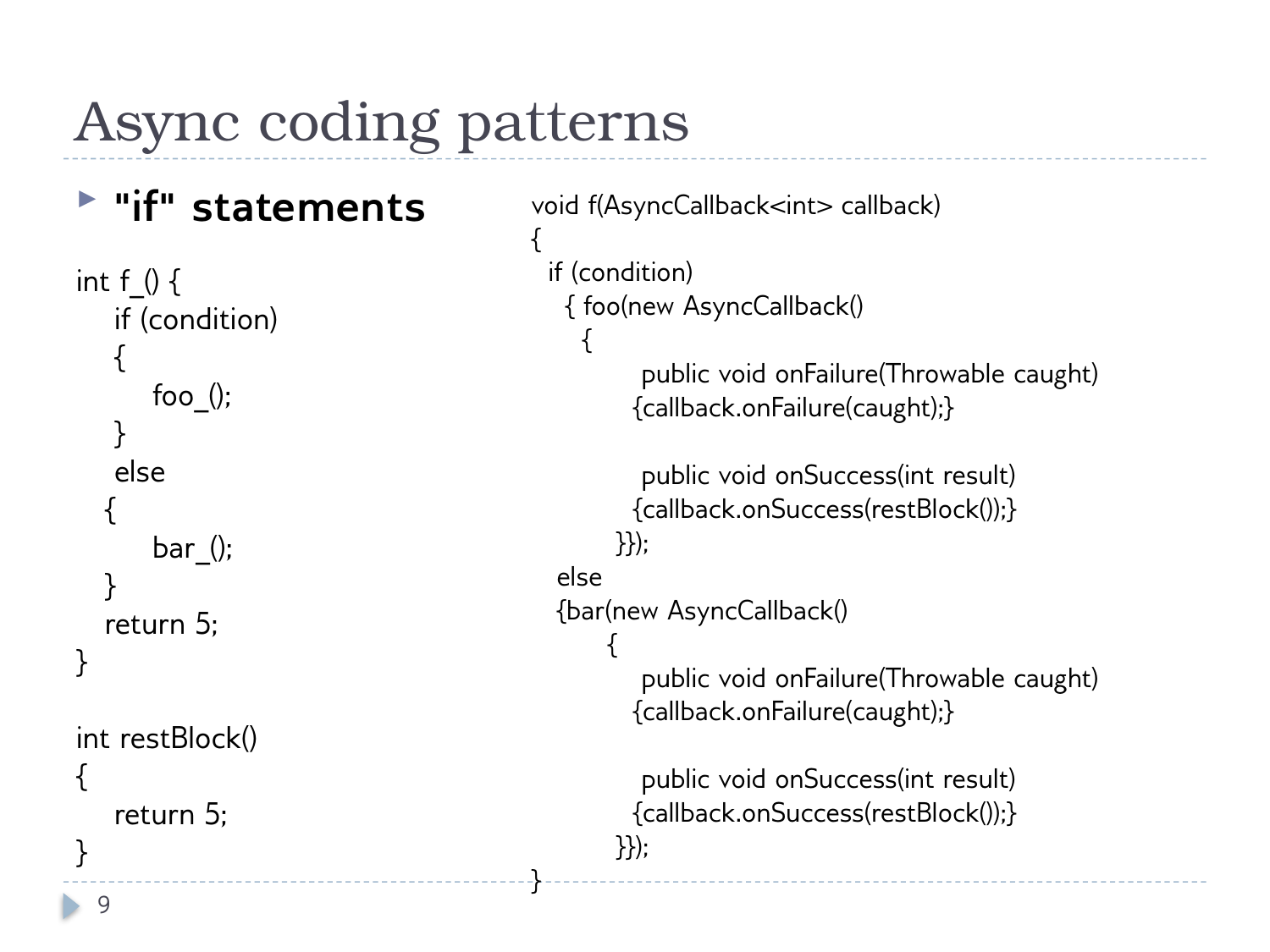

# Async coding patterns
"if" statements

void f(AsyncCallback<int> callback)
{
  if (condition)
    { foo(new AsyncCallback()
      {
             public void onFailure(Throwable caught)
            {callback.onFailure(caught);}

             public void onSuccess(int result)
            {callback.onSuccess(restBlock());}
          }});
   else
   {bar(new AsyncCallback()
         {
             public void onFailure(Throwable caught)
            {callback.onFailure(caught);}

             public void onSuccess(int result)
            {callback.onSuccess(restBlock());}
          }});
}

int f_() {
    if (condition)
    {
        foo_();
    }
    else
   {
        bar_();
   }
   return 5;
}

int restBlock()
{
    return 5;
}

9